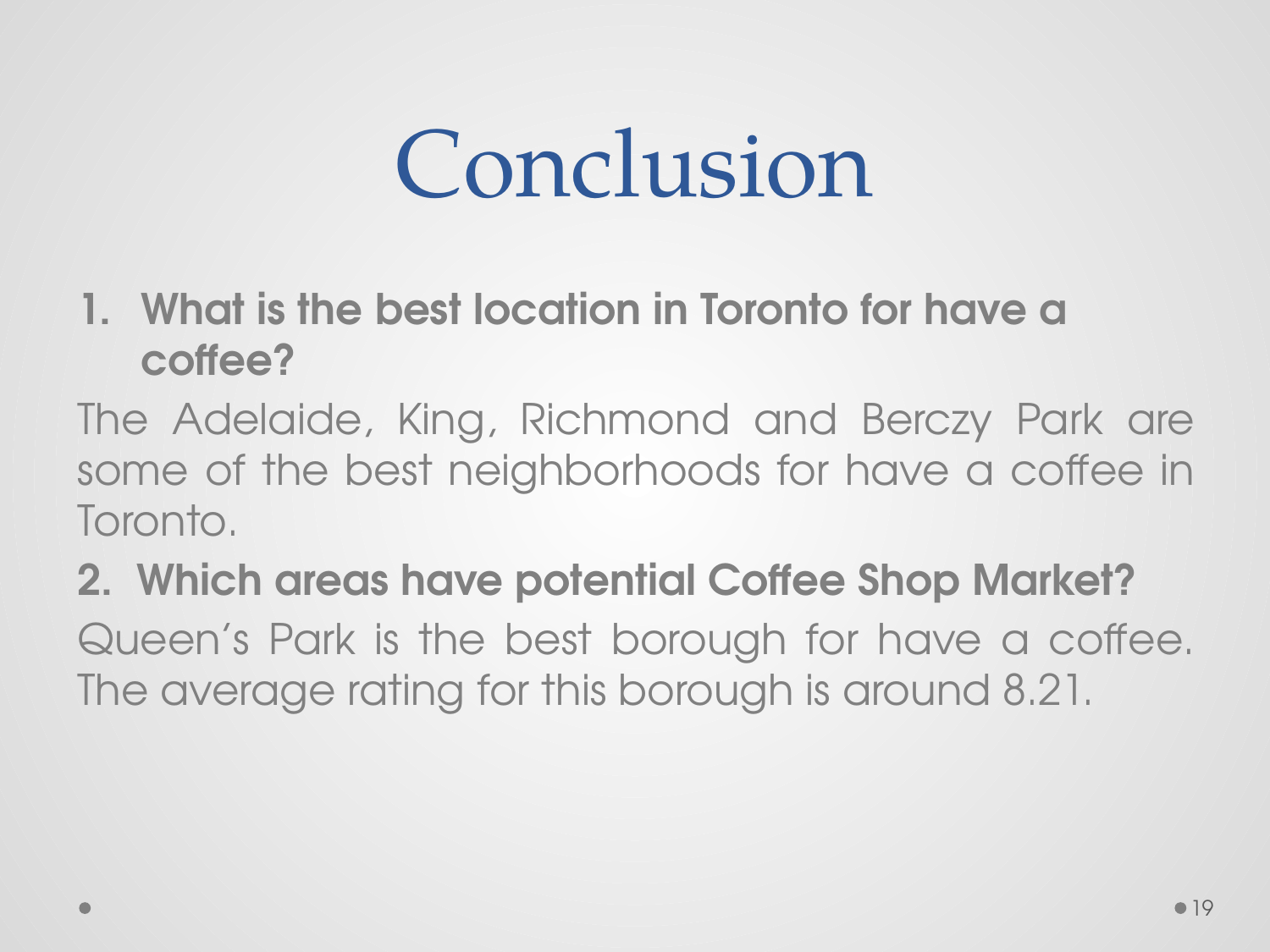

# Conclusion
What is the best location in Toronto for have a coffee?
The Adelaide, King, Richmond and Berczy Park are some of the best neighborhoods for have a coffee in Toronto.
2.  Which areas have potential Coffee Shop Market?
Queen’s Park is the best borough for have a coffee. The average rating for this borough is around 8.21.

19